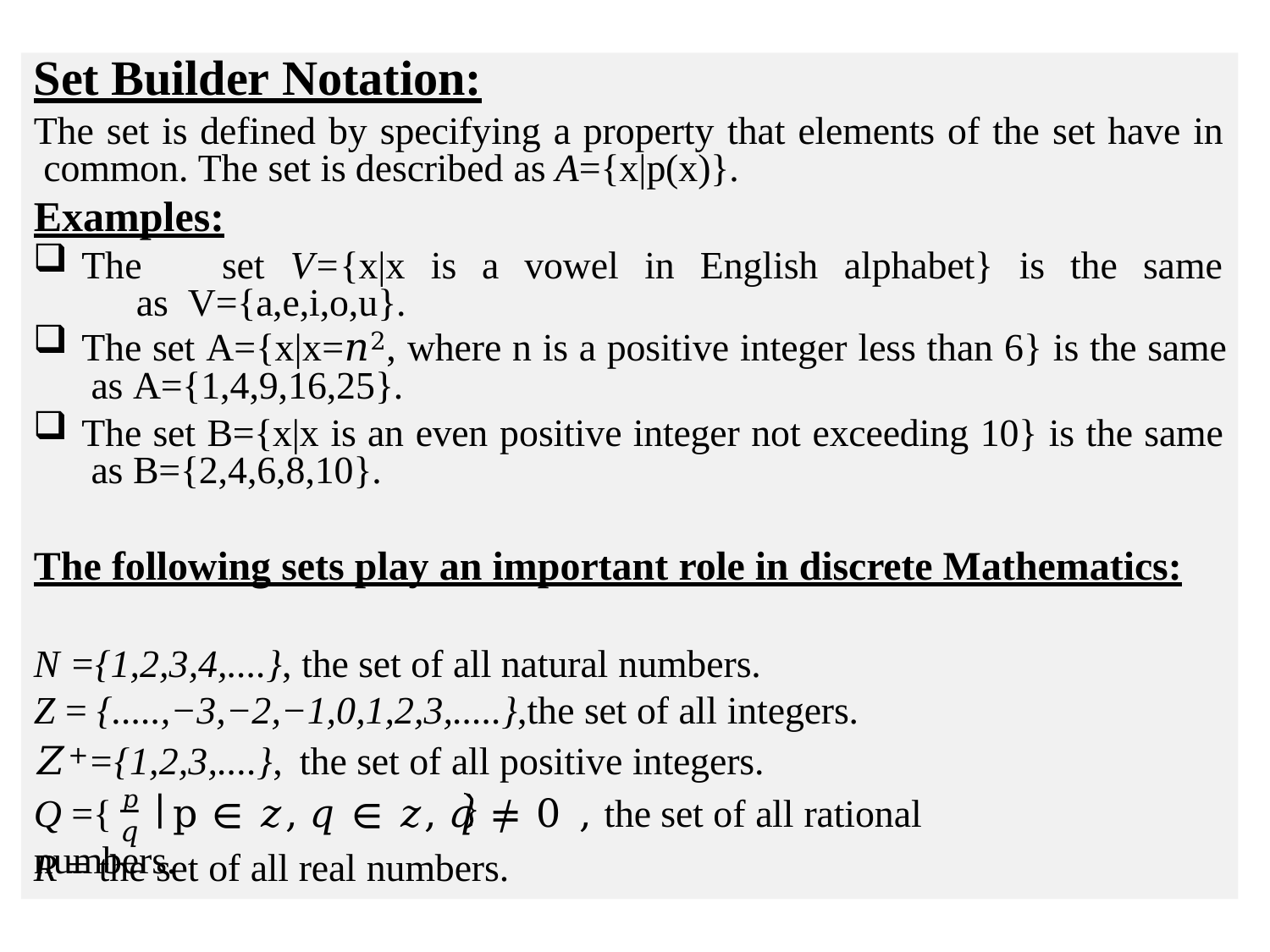

# Set Builder Notation:

The set is defined by specifying a property that elements of the set have in  common. The set is described as A={x|p(x)}.
Examples:
The	set	V={x|x	is	a	vowel	in	English	alphabet}	is	the	same	as  V={a,e,i,o,u}.
The set A={x|x=𝑛2, where n is a positive integer less than 6} is the same  as A={1,4,9,16,25}.
The set B={x|x is an even positive integer not exceeding 10} is the same  as B={2,4,6,8,10}.

The following sets play an important role in discrete Mathematics:

N ={1,2,3,4,....}, the set of all natural numbers.
Z = {.....,−3,−2,−1,0,1,2,3,.....},the set of all integers.
𝑍+={1,2,3,....},	the set of all positive integers.
Q ={ 𝑝	p ∈ 𝑧, 𝑞 ∈ 𝑧, 𝑞 ≠ 0 , the set of all rational numbers.

𝑞
R = the set of all real numbers.